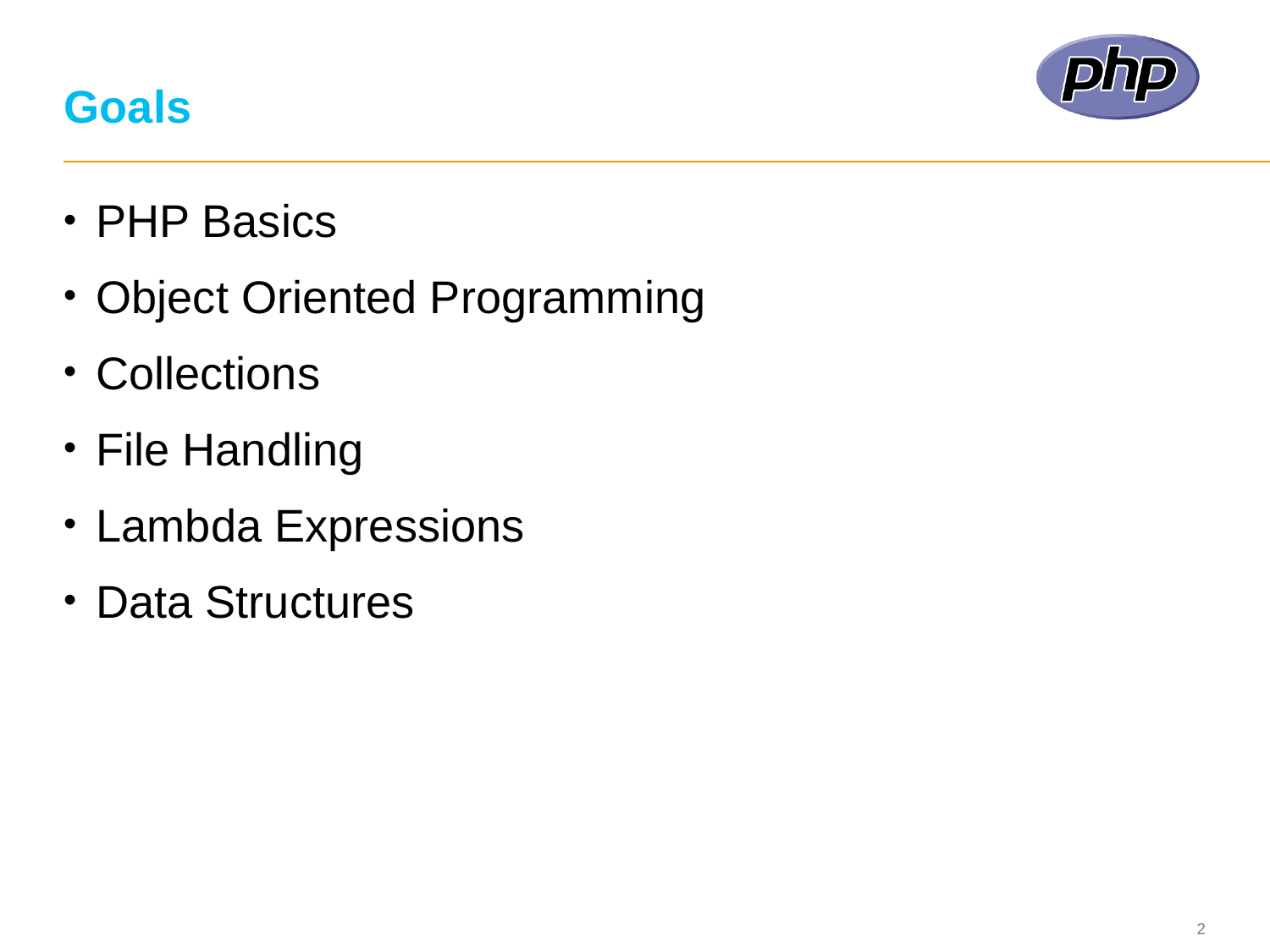

# Goals
PHP Basics
Object Oriented Programming
Collections
File Handling
Lambda Expressions
Data Structures